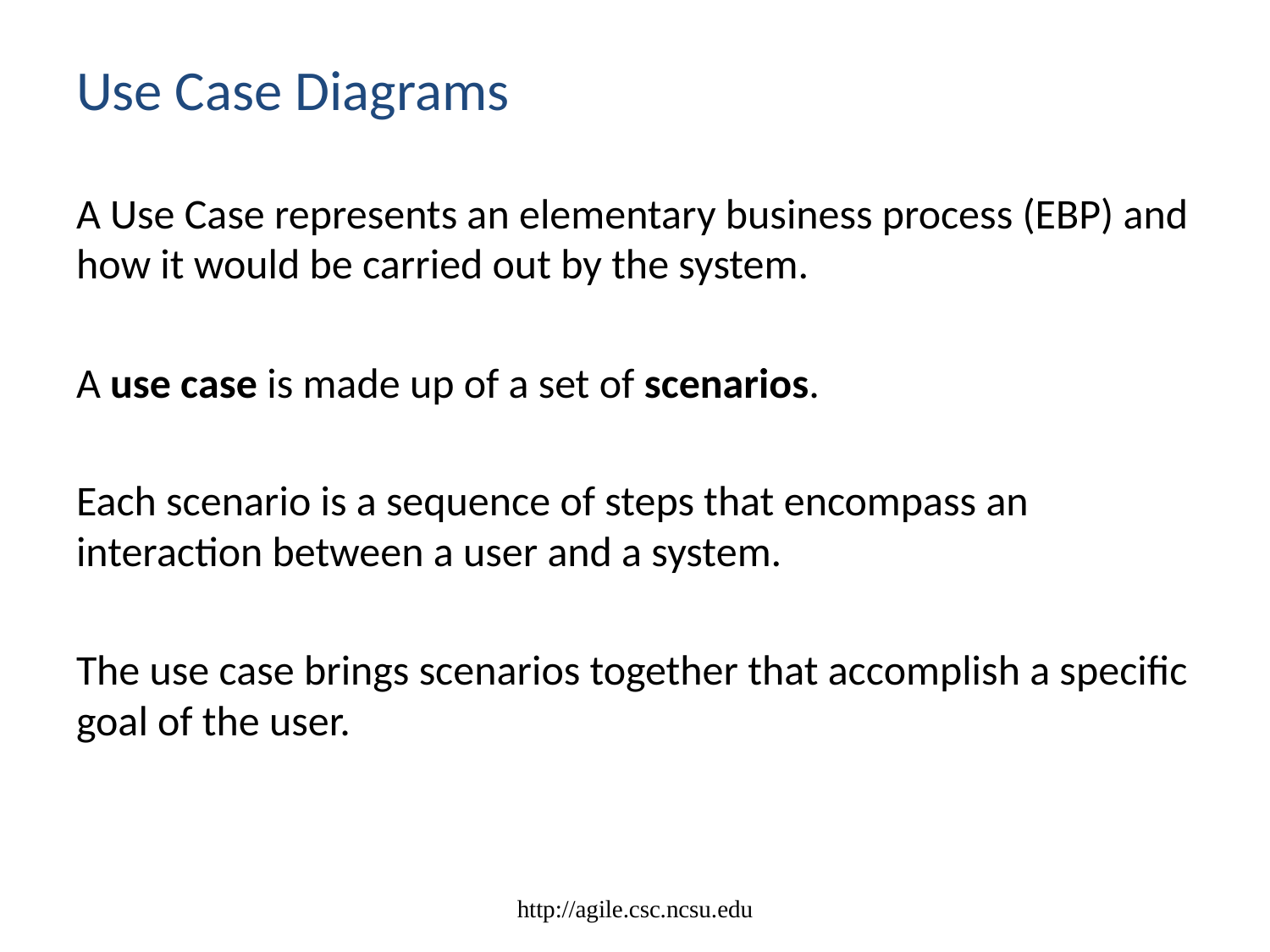

# Use Case Diagrams
A Use Case represents an elementary business process (EBP) and how it would be carried out by the system.

A use case is made up of a set of scenarios.

Each scenario is a sequence of steps that encompass an interaction between a user and a system.

The use case brings scenarios together that accomplish a specific goal of the user.
http://agile.csc.ncsu.edu